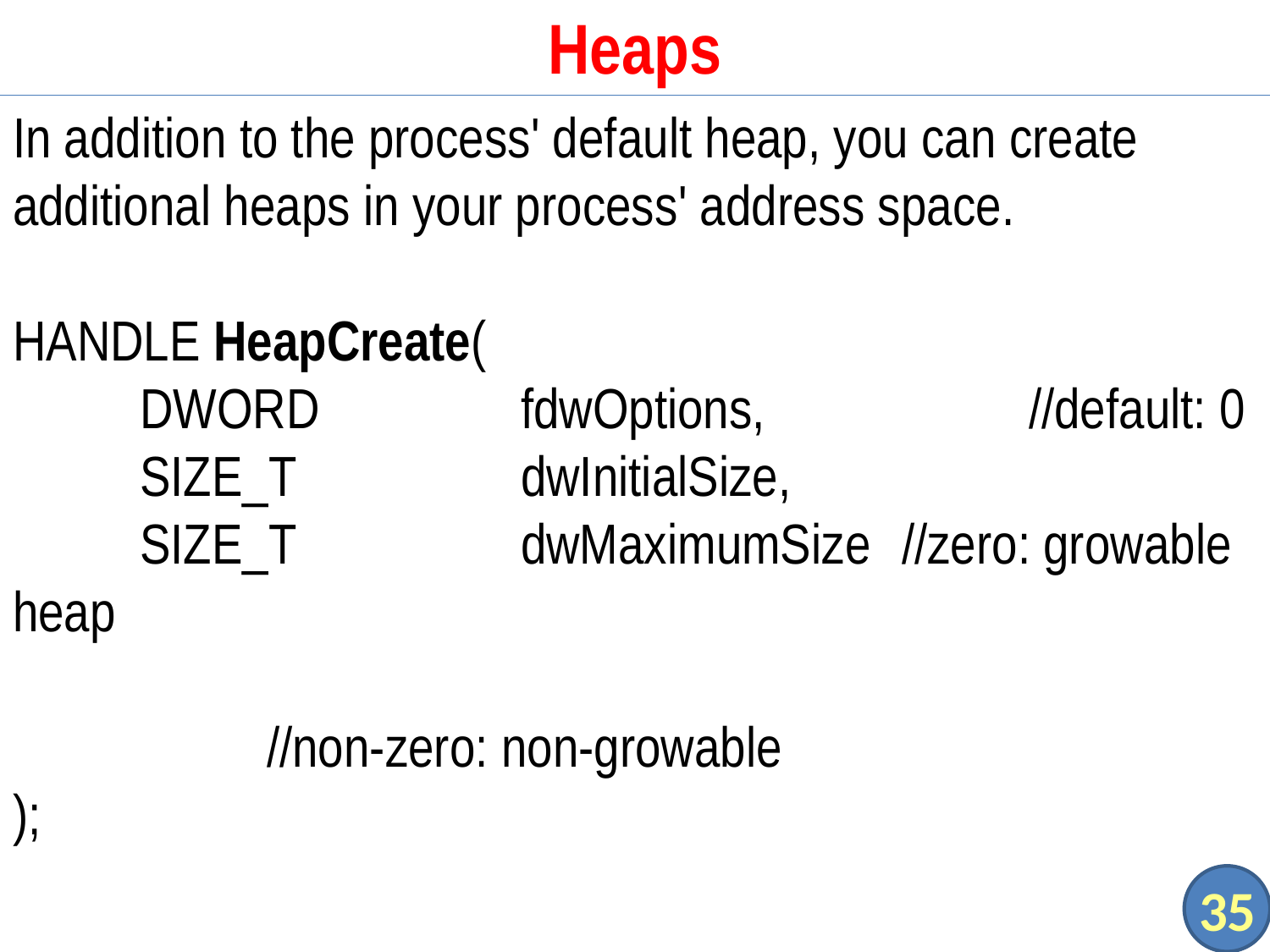

# Heaps
In addition to the process' default heap, you can create additional heaps in your process' address space.

HANDLE HeapCreate(
	DWORD		fdwOptions,			//default: 0
	SIZE_T		dwInitialSize,
	SIZE_T		dwMaximumSize	//zero: growable heap
											//non-zero: non-growable
);
35